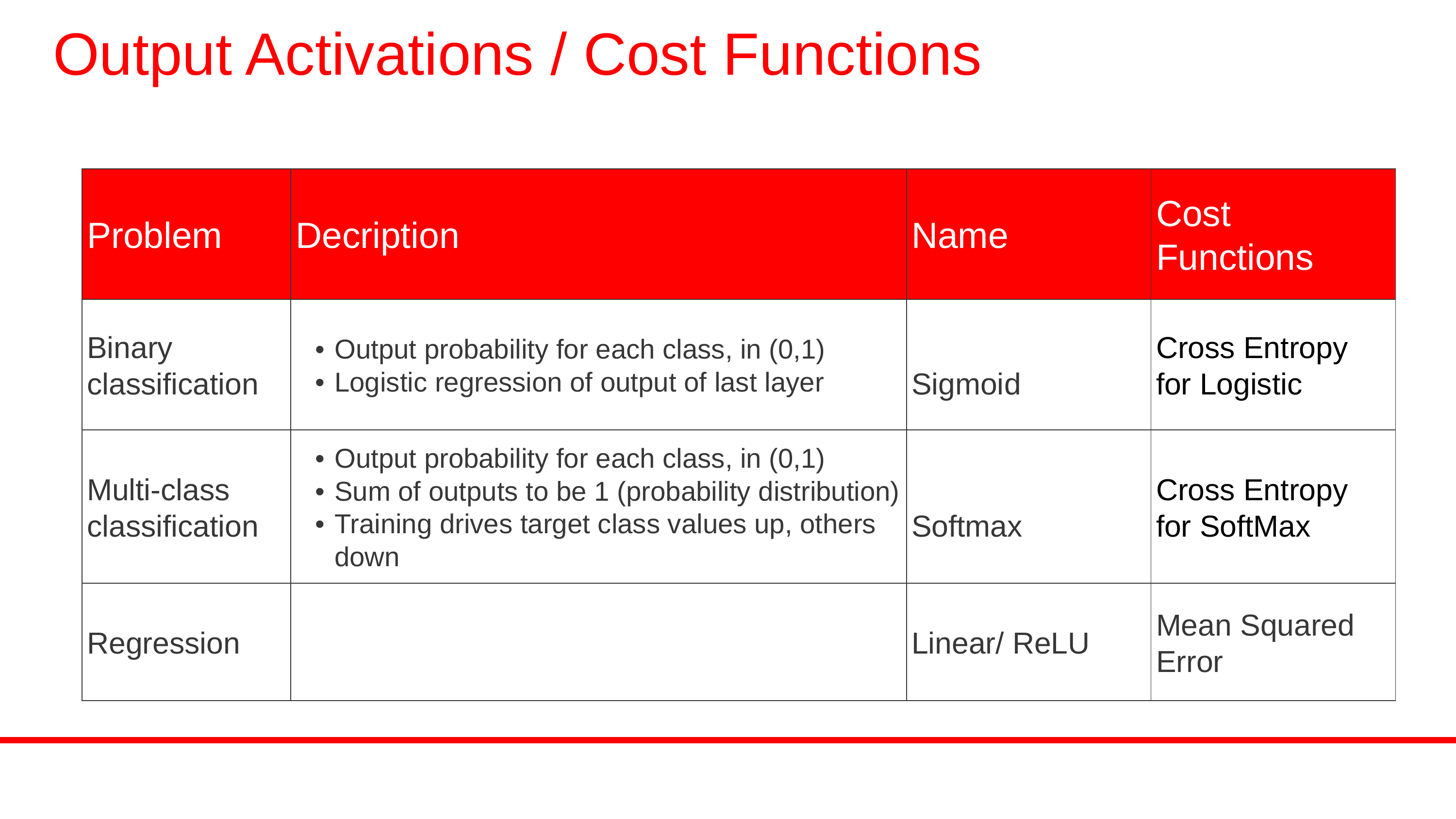

Output Activations / Cost Functions
| Problem | Decription | Name | Cost Functions |
| --- | --- | --- | --- |
| Binary classification | Output probability for each class, in (0,1) Logistic regression of output of last layer | Sigmoid | Cross Entropy for Logistic |
| Multi-class classification | Output probability for each class, in (0,1) Sum of outputs to be 1 (probability distribution) Training drives target class values up, others down | Softmax | Cross Entropy for SoftMax |
| Regression |  | Linear/ ReLU | Mean Squared Error |